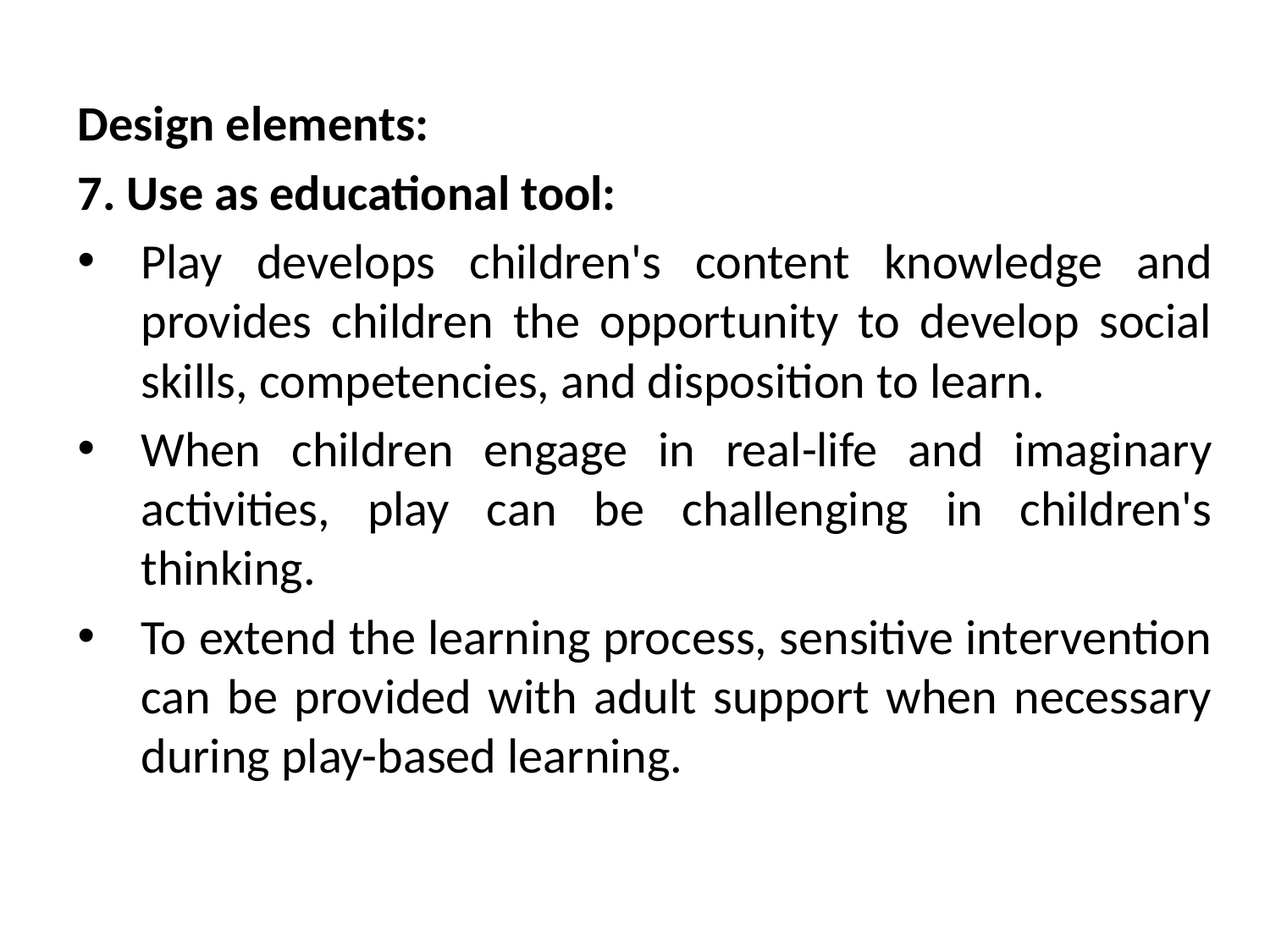

Design elements:
7. Use as educational tool:
Play develops children's content knowledge and provides children the opportunity to develop social skills, competencies, and disposition to learn.
When children engage in real-life and imaginary activities, play can be challenging in children's thinking.
To extend the learning process, sensitive intervention can be provided with adult support when necessary during play-based learning.
# Introduction to Game Design